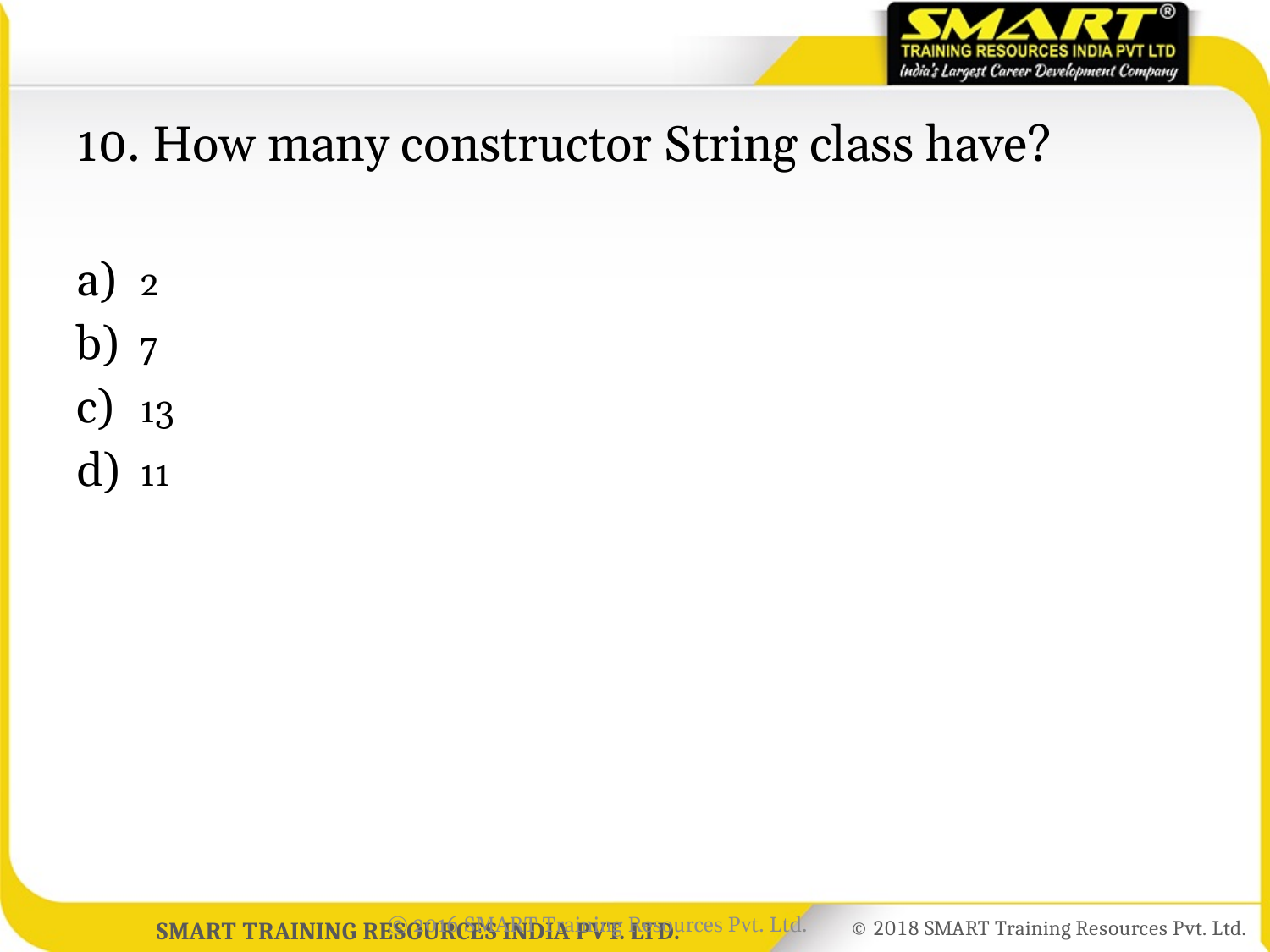

# 10. How many constructor String class have?
2
7
13
11
© 2016 SMART Training Resources Pvt. Ltd.